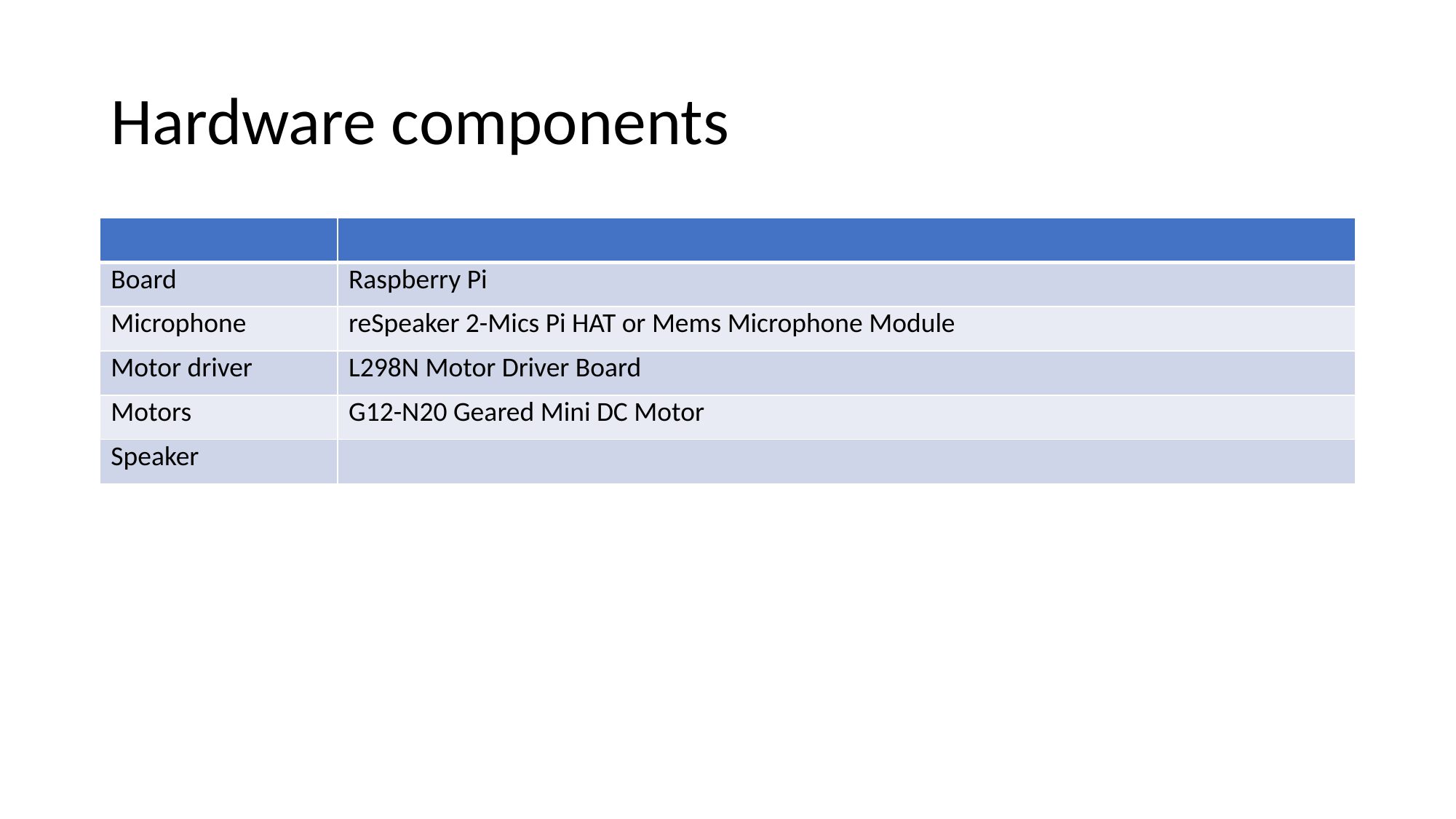

# Hardware components
|  |  |
| --- | --- |
| Board | Raspberry Pi |
| Microphone | reSpeaker 2-Mics Pi HAT or Mems Microphone Module |
| Motor driver | L298N Motor Driver Board |
| Motors | G12-N20 Geared Mini DC Motor |
| Speaker |  |